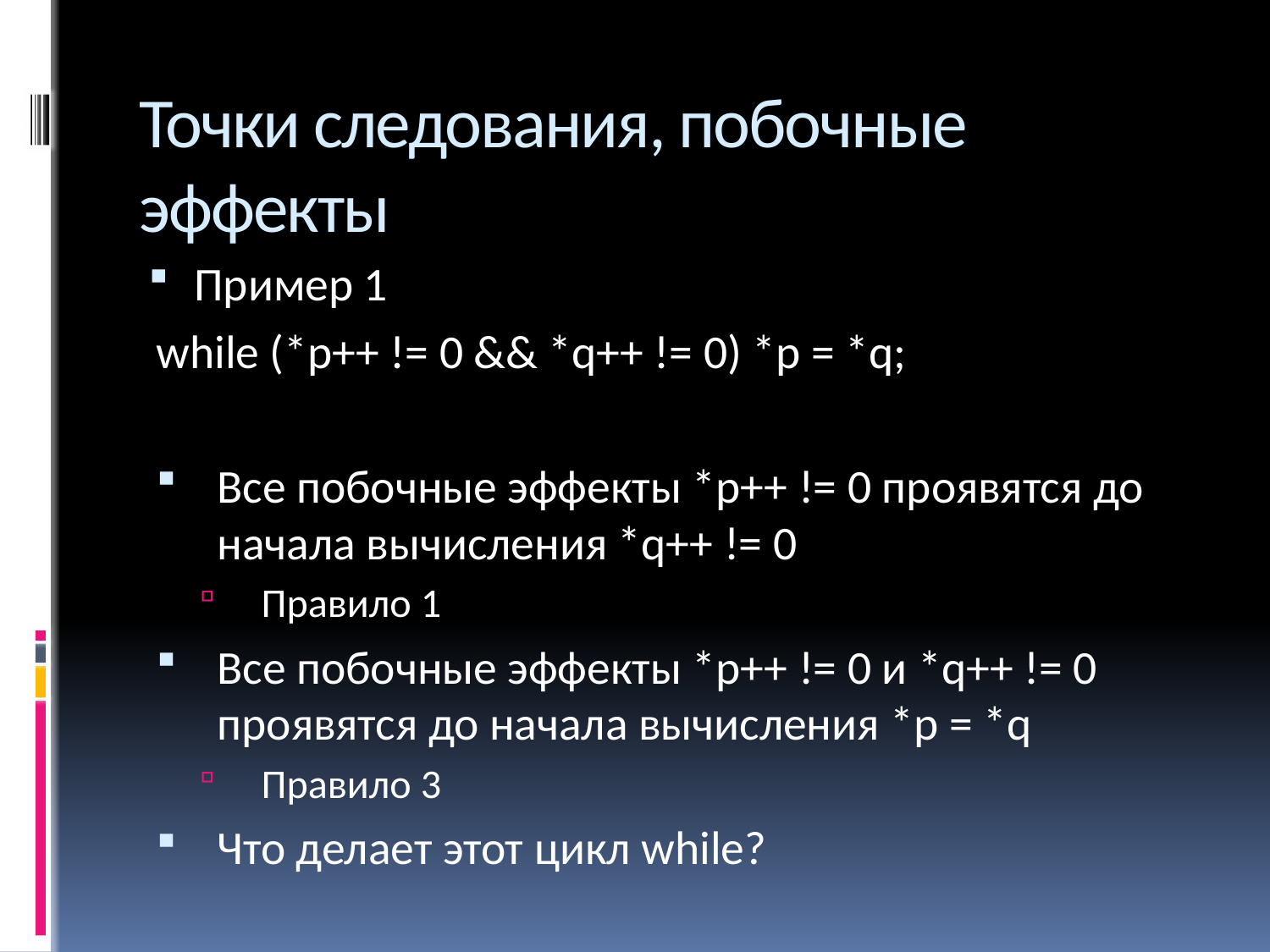

# Точки следования, побочные эффекты
Пример 1
	while (*p++ != 0 && *q++ != 0) *p = *q;

Все побочные эффекты *p++ != 0 проявятся до начала вычисления *q++ != 0
Правило 1
Все побочные эффекты *p++ != 0 и *q++ != 0 проявятся до начала вычисления *p = *q
Правило 3
Что делает этот цикл while?